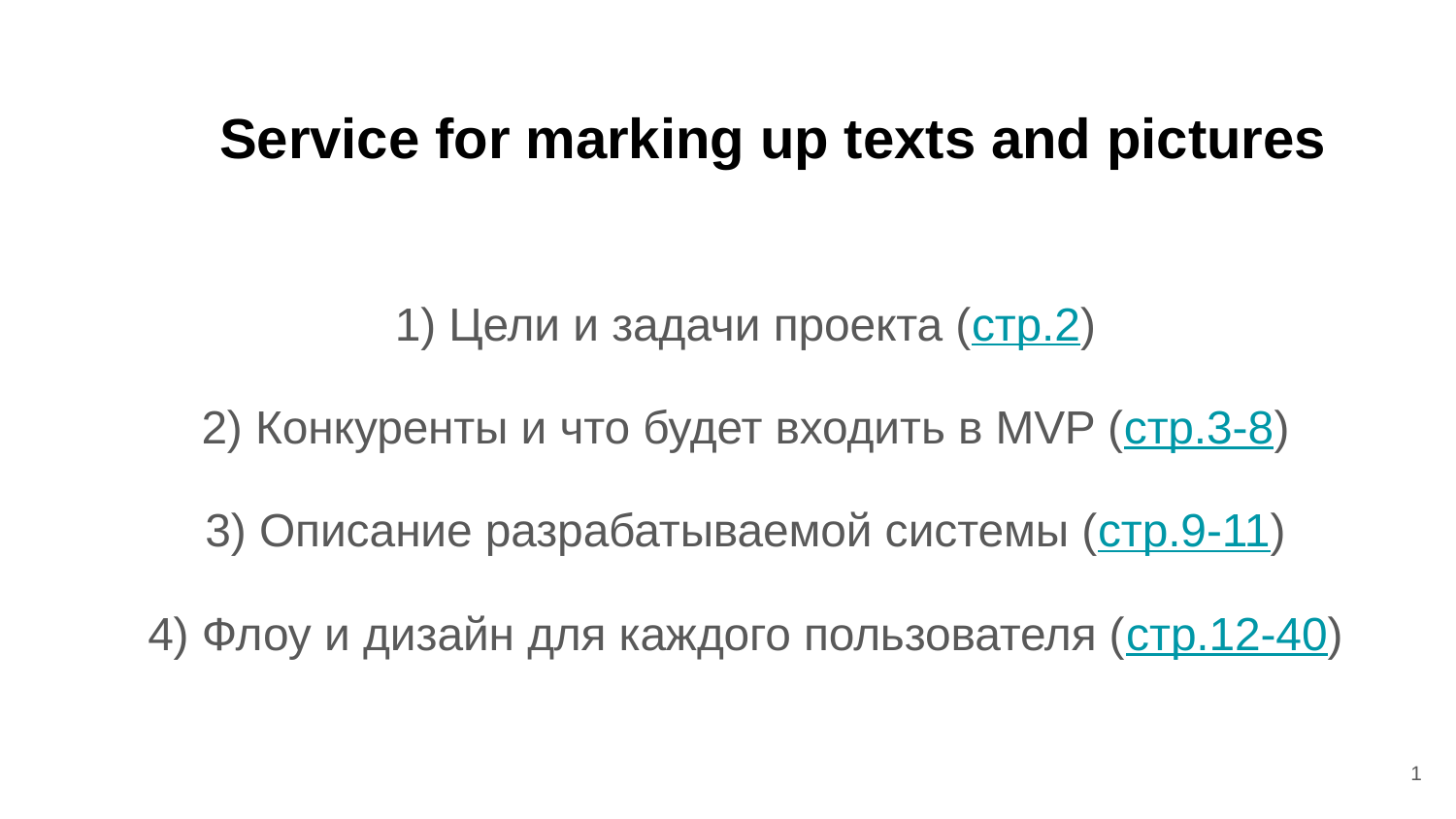

# Service for marking up texts and pictures
1) Цели и задачи проекта (стр.2)

2) Конкуренты и что будет входить в MVP (стр.3-8)

3) Описание разрабатываемой системы (стр.9-11)

4) Флоу и дизайн для каждого пользователя (стр.12-40)
1